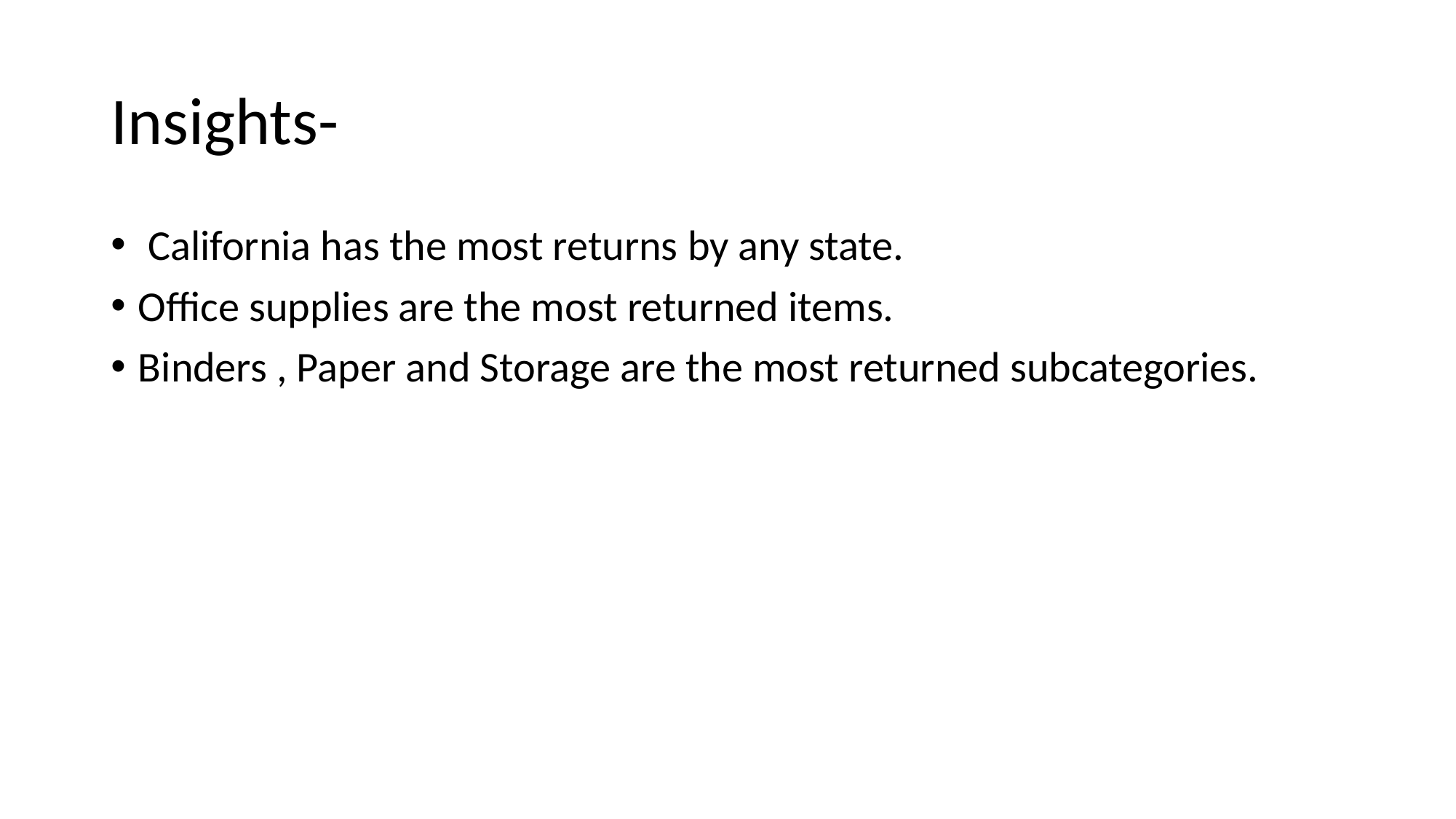

# Insights-
 California has the most returns by any state.
Office supplies are the most returned items.
Binders , Paper and Storage are the most returned subcategories.